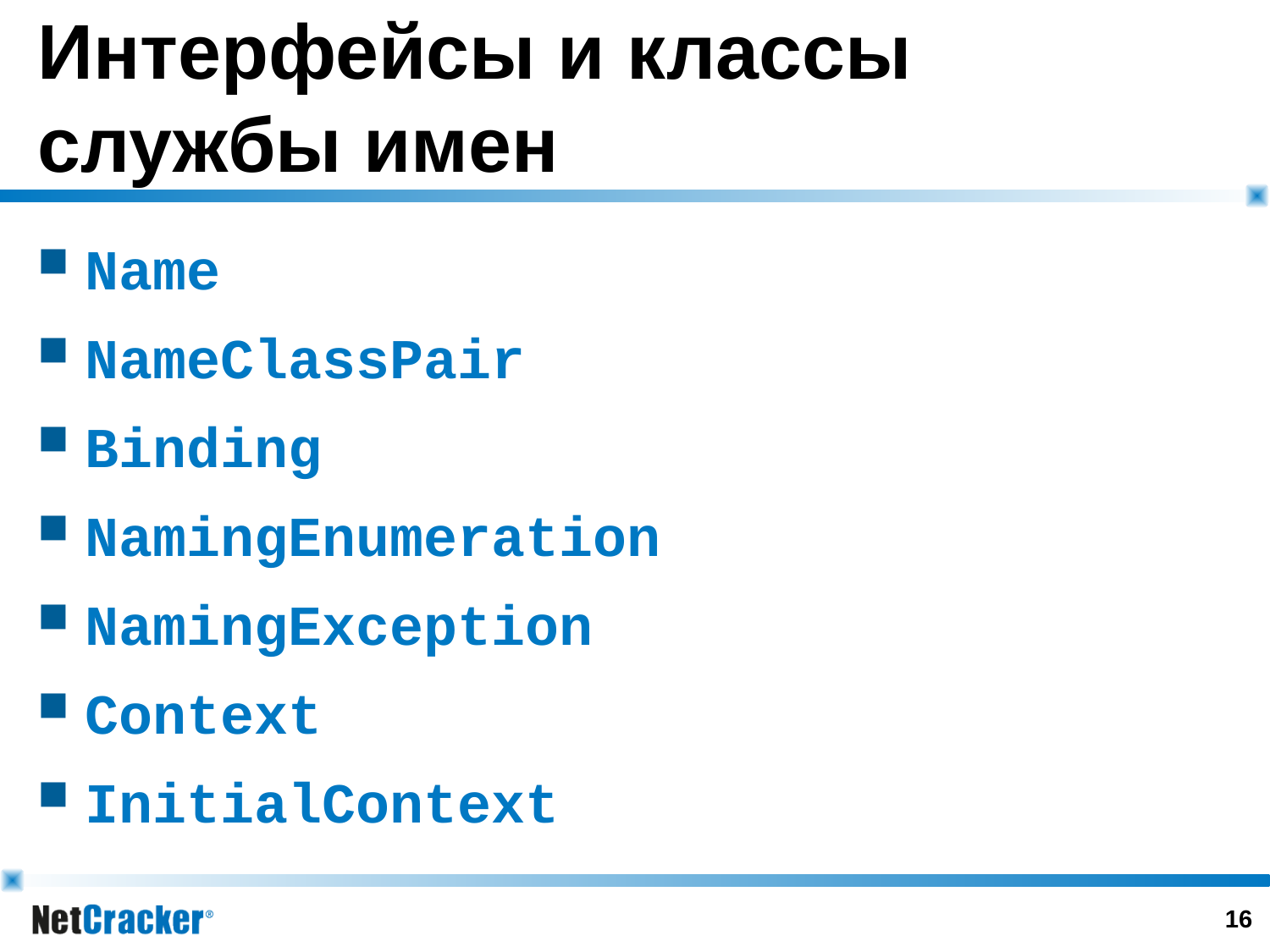

# Интерфейсы и классы службы имен
Name
NameClassPair
Binding
NamingEnumeration
NamingException
Context
InitialContext
16